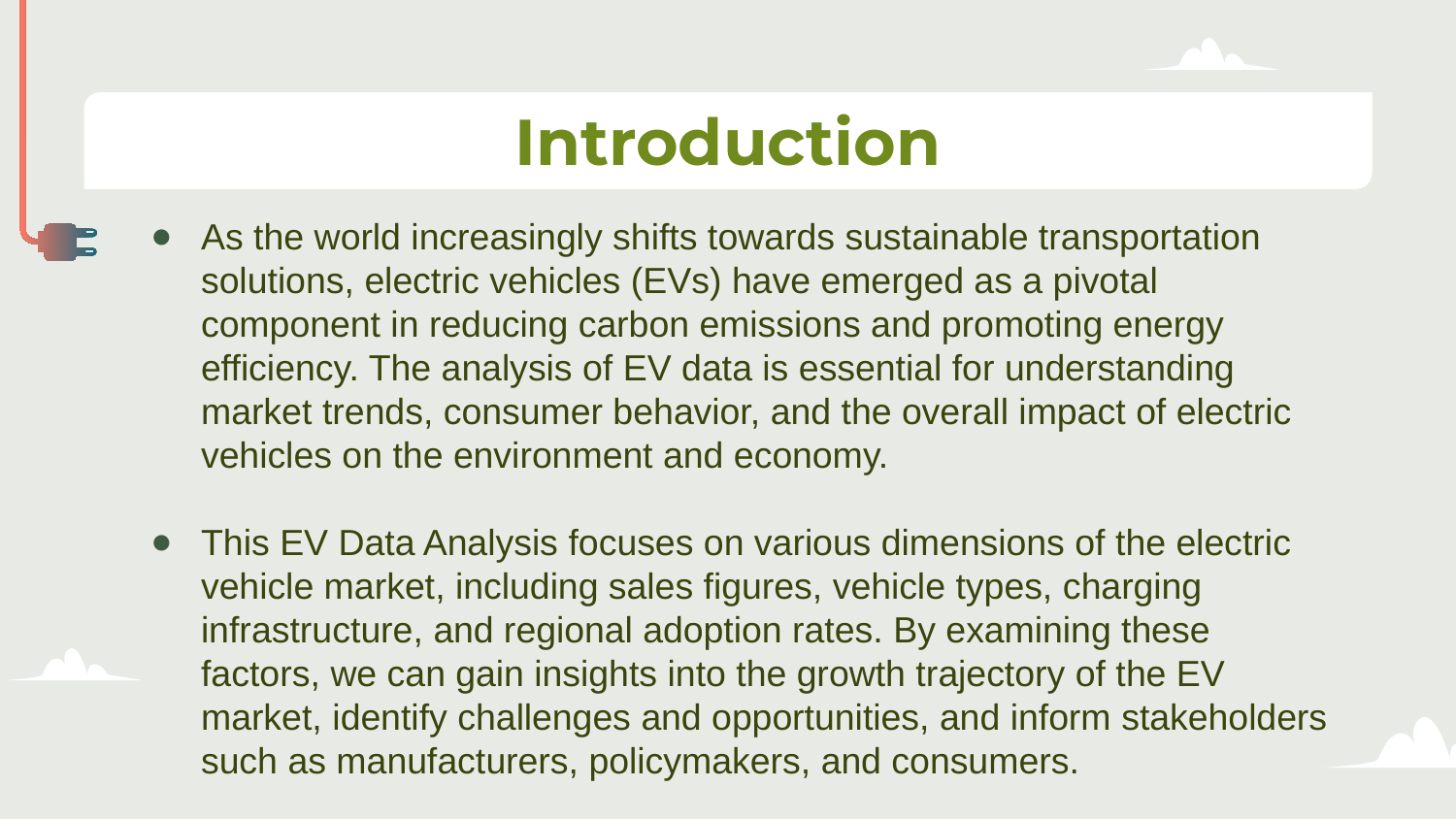

# Introduction

As the world increasingly shifts towards sustainable transportation solutions, electric vehicles (EVs) have emerged as a pivotal component in reducing carbon emissions and promoting energy efficiency. The analysis of EV data is essential for understanding market trends, consumer behavior, and the overall impact of electric vehicles on the environment and economy.

This EV Data Analysis focuses on various dimensions of the electric vehicle market, including sales figures, vehicle types, charging infrastructure, and regional adoption rates. By examining these factors, we can gain insights into the growth trajectory of the EV market, identify challenges and opportunities, and inform stakeholders such as manufacturers, policymakers, and consumers.